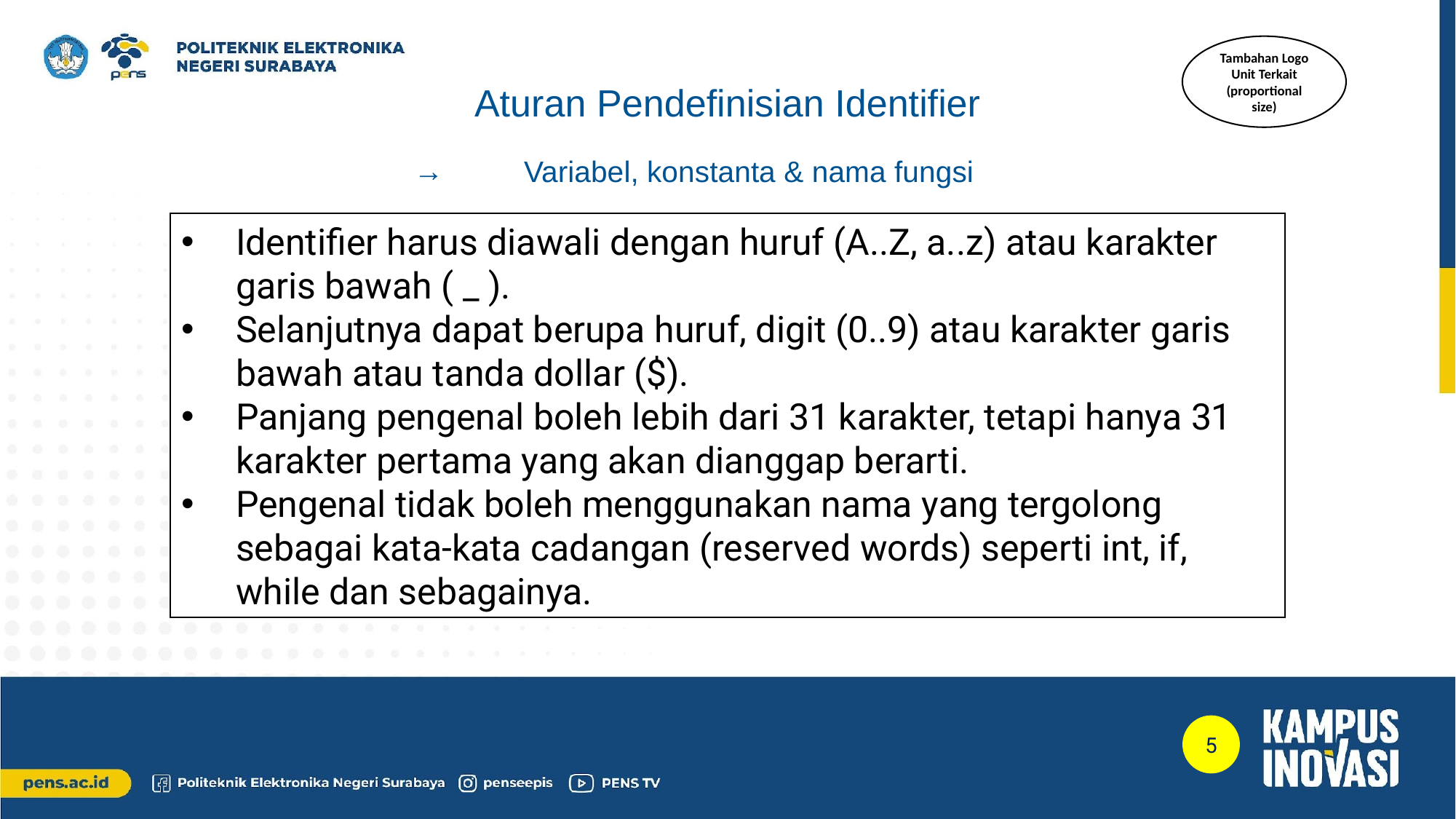

Tambahan Logo Unit Terkait (proportional size)
Aturan Pendefinisian Identifier

Variabel, konstanta & nama fungsi
Identifier harus diawali dengan huruf (A..Z, a..z) atau karakter garis bawah ( _ ).
Selanjutnya dapat berupa huruf, digit (0..9) atau karakter garis bawah atau tanda dollar ($).
Panjang pengenal boleh lebih dari 31 karakter, tetapi hanya 31 karakter pertama yang akan dianggap berarti.
Pengenal tidak boleh menggunakan nama yang tergolong sebagai kata-kata cadangan (reserved words) seperti int, if, while dan sebagainya.

5